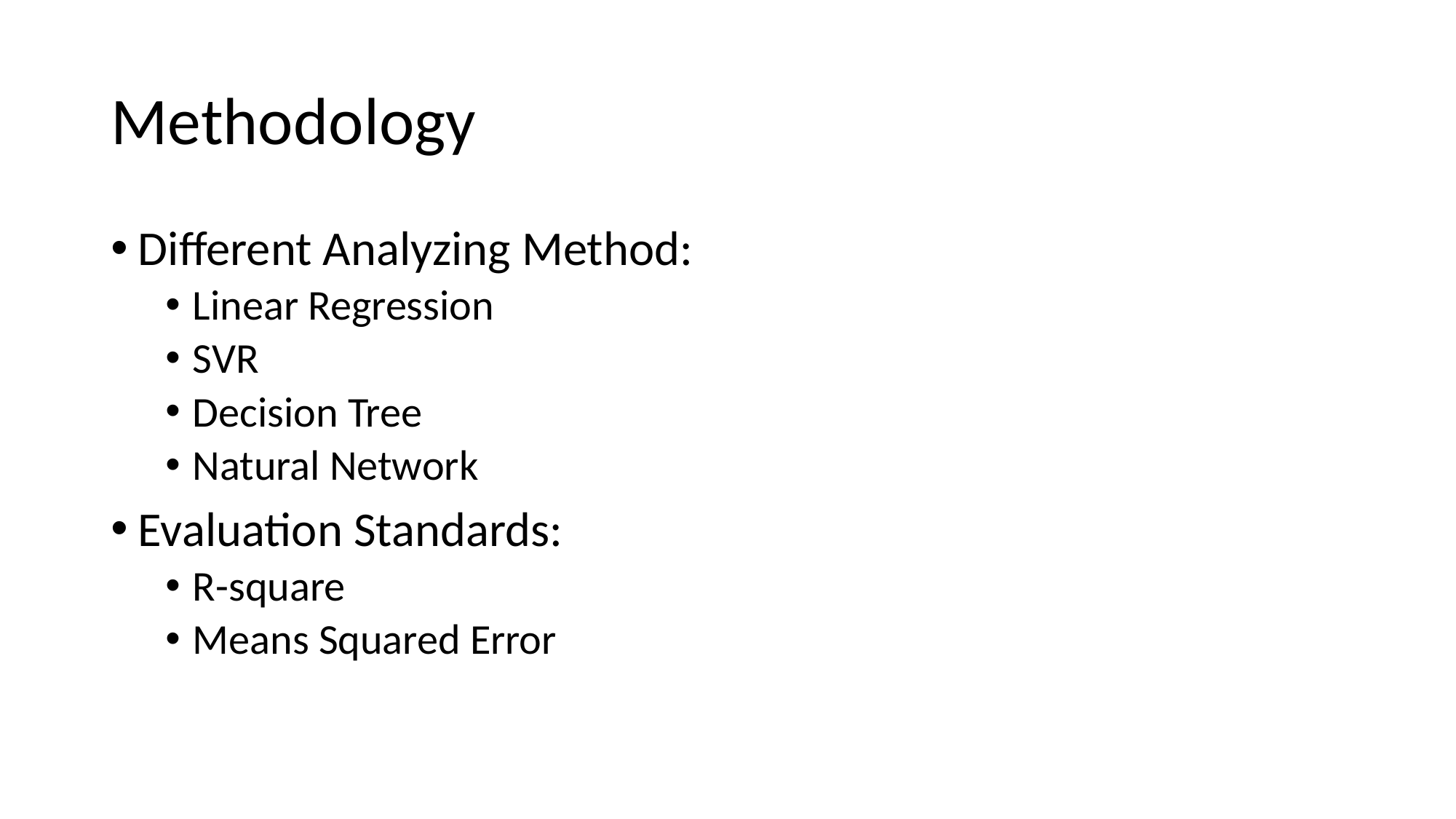

# Methodology
Different Analyzing Method:
Linear Regression
SVR
Decision Tree
Natural Network
Evaluation Standards:
R-square
Means Squared Error